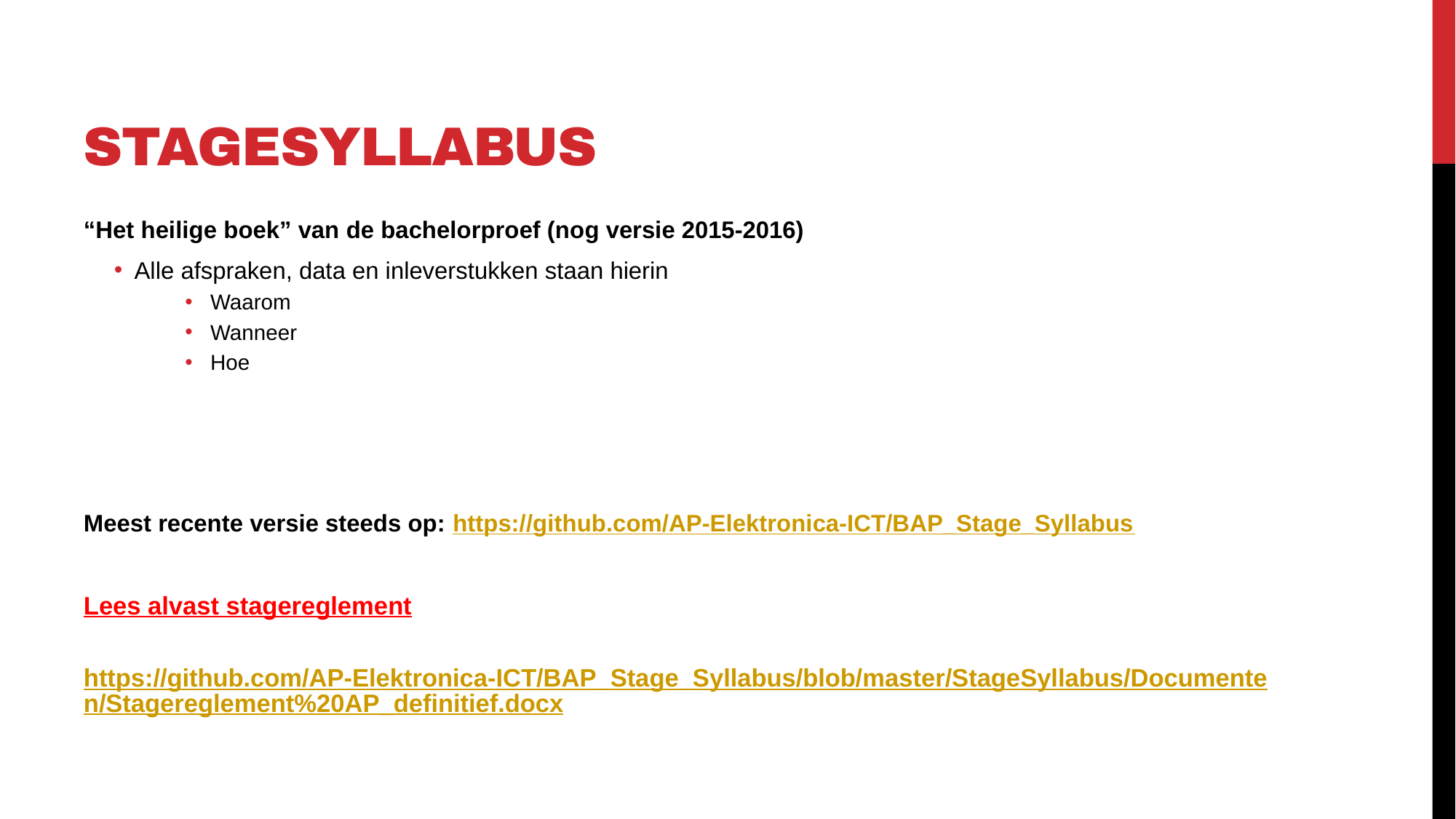

# Stagesyllabus
“Het heilige boek” van de bachelorproef (nog versie 2015-2016)
Alle afspraken, data en inleverstukken staan hierin
Waarom
Wanneer
Hoe

Meest recente versie steeds op: https://github.com/AP-Elektronica-ICT/BAP_Stage_Syllabus

Lees alvast stagereglement
	https://github.com/AP-Elektronica-ICT/BAP_Stage_Syllabus/blob/master/StageSyllabus/Documenten/Stagereglement%20AP_definitief.docx